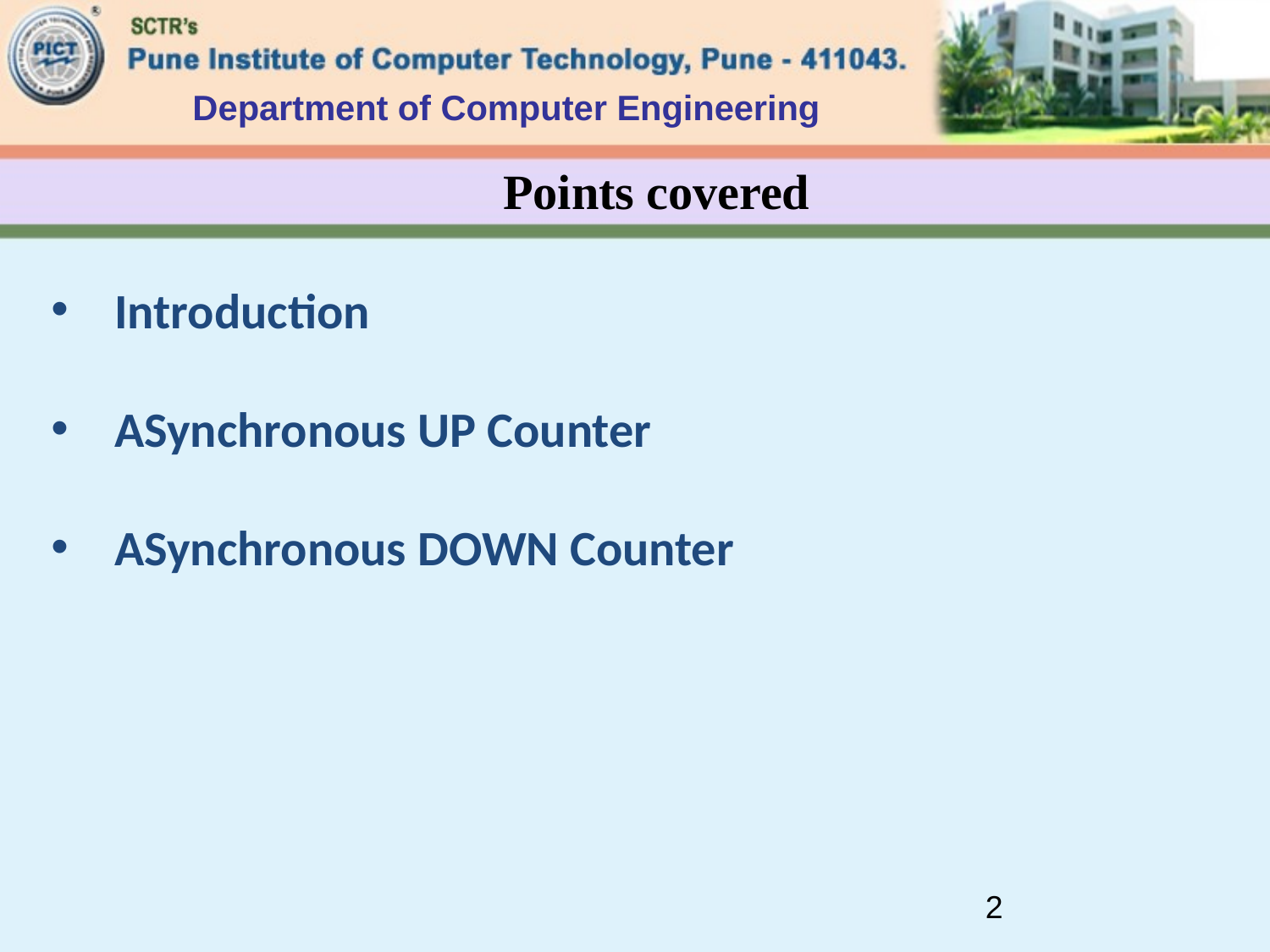

Department of Computer Engineering
# Points covered
Introduction

ASynchronous UP Counter

ASynchronous DOWN Counter

2